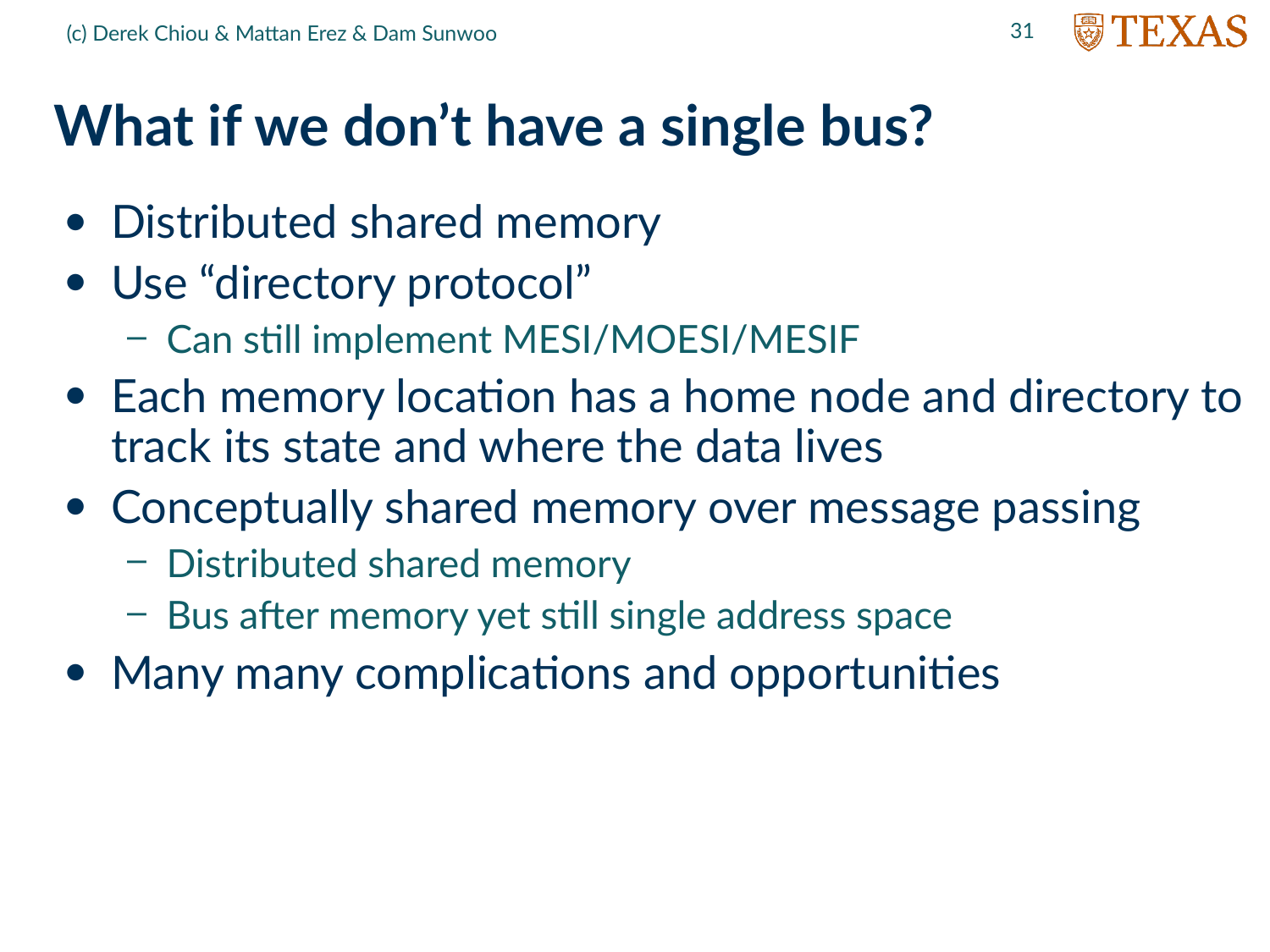

31
(c) Derek Chiou & Mattan Erez & Dam Sunwoo
# What if we don’t have a single bus?
Distributed shared memory
Use “directory protocol”
Can still implement MESI/MOESI/MESIF
Each memory location has a home node and directory to track its state and where the data lives
Conceptually shared memory over message passing
Distributed shared memory
Bus after memory yet still single address space
Many many complications and opportunities